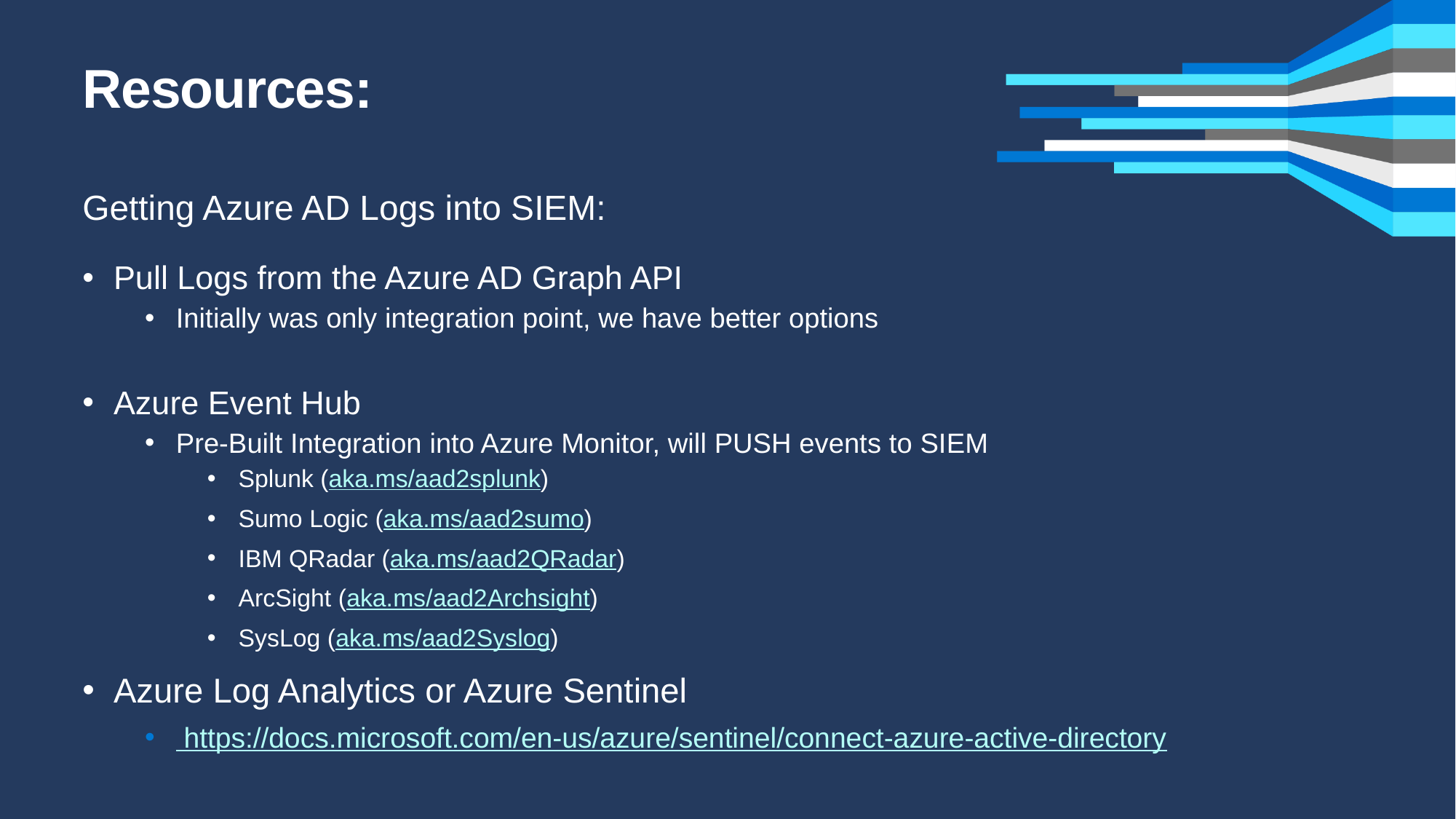

Resources:
Getting Azure AD Logs into SIEM:
Pull Logs from the Azure AD Graph API
Initially was only integration point, we have better options

Azure Event Hub
Pre-Built Integration into Azure Monitor, will PUSH events to SIEM
Splunk (aka.ms/aad2splunk)
Sumo Logic (aka.ms/aad2sumo)
IBM QRadar (aka.ms/aad2QRadar)
ArcSight (aka.ms/aad2Archsight)
SysLog (aka.ms/aad2Syslog)
Azure Log Analytics or Azure Sentinel
 https://docs.microsoft.com/en-us/azure/sentinel/connect-azure-active-directory